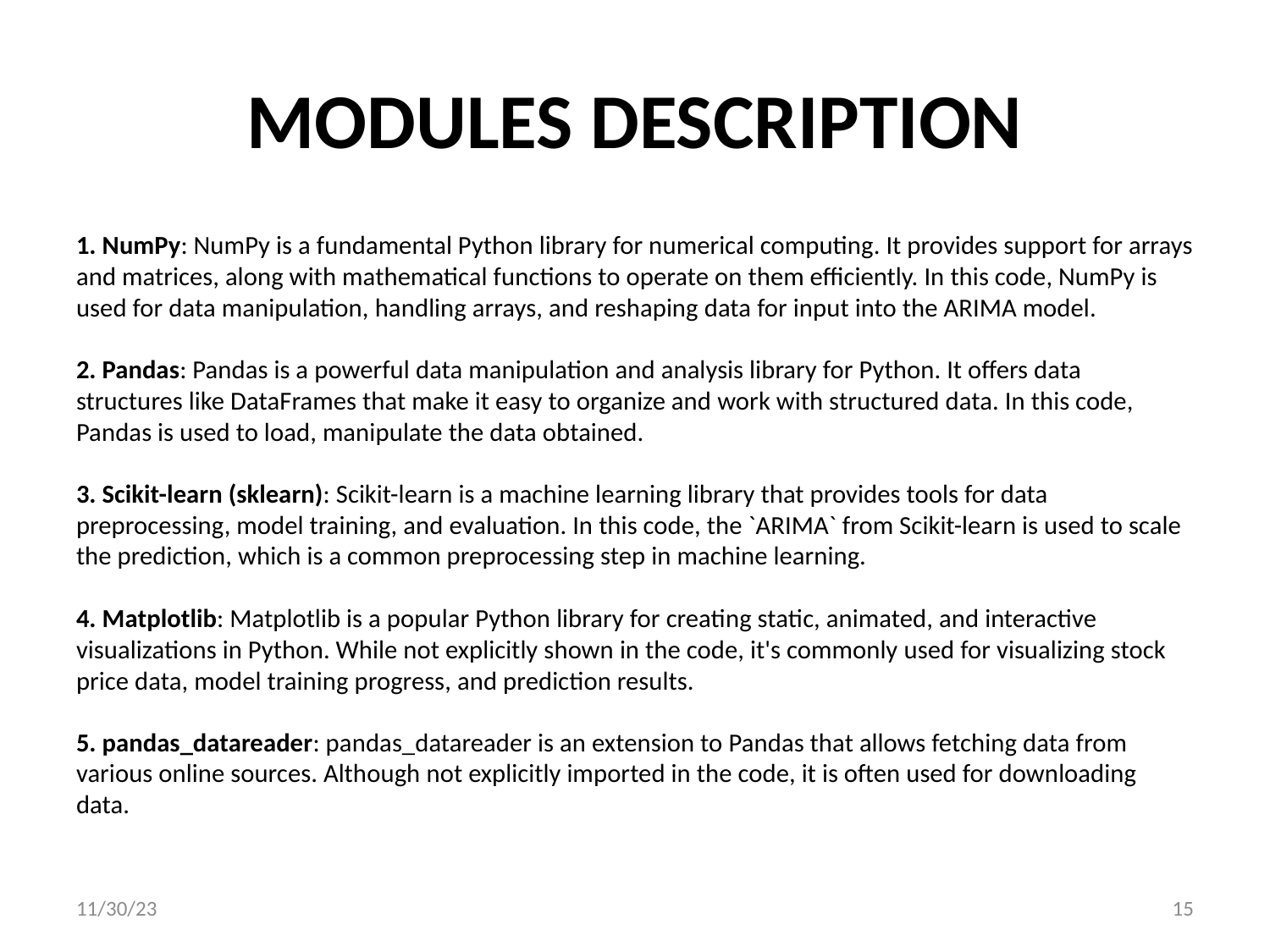

# MODULES DESCRIPTION
1. NumPy: NumPy is a fundamental Python library for numerical computing. It provides support for arrays and matrices, along with mathematical functions to operate on them efficiently. In this code, NumPy is used for data manipulation, handling arrays, and reshaping data for input into the ARIMA model.

2. Pandas: Pandas is a powerful data manipulation and analysis library for Python. It offers data structures like DataFrames that make it easy to organize and work with structured data. In this code, Pandas is used to load, manipulate the data obtained.

3. Scikit-learn (sklearn): Scikit-learn is a machine learning library that provides tools for data preprocessing, model training, and evaluation. In this code, the `ARIMA` from Scikit-learn is used to scale the prediction, which is a common preprocessing step in machine learning.

4. Matplotlib: Matplotlib is a popular Python library for creating static, animated, and interactive visualizations in Python. While not explicitly shown in the code, it's commonly used for visualizing stock price data, model training progress, and prediction results.

5. pandas_datareader: pandas_datareader is an extension to Pandas that allows fetching data from various online sources. Although not explicitly imported in the code, it is often used for downloading data.
11/30/23

15